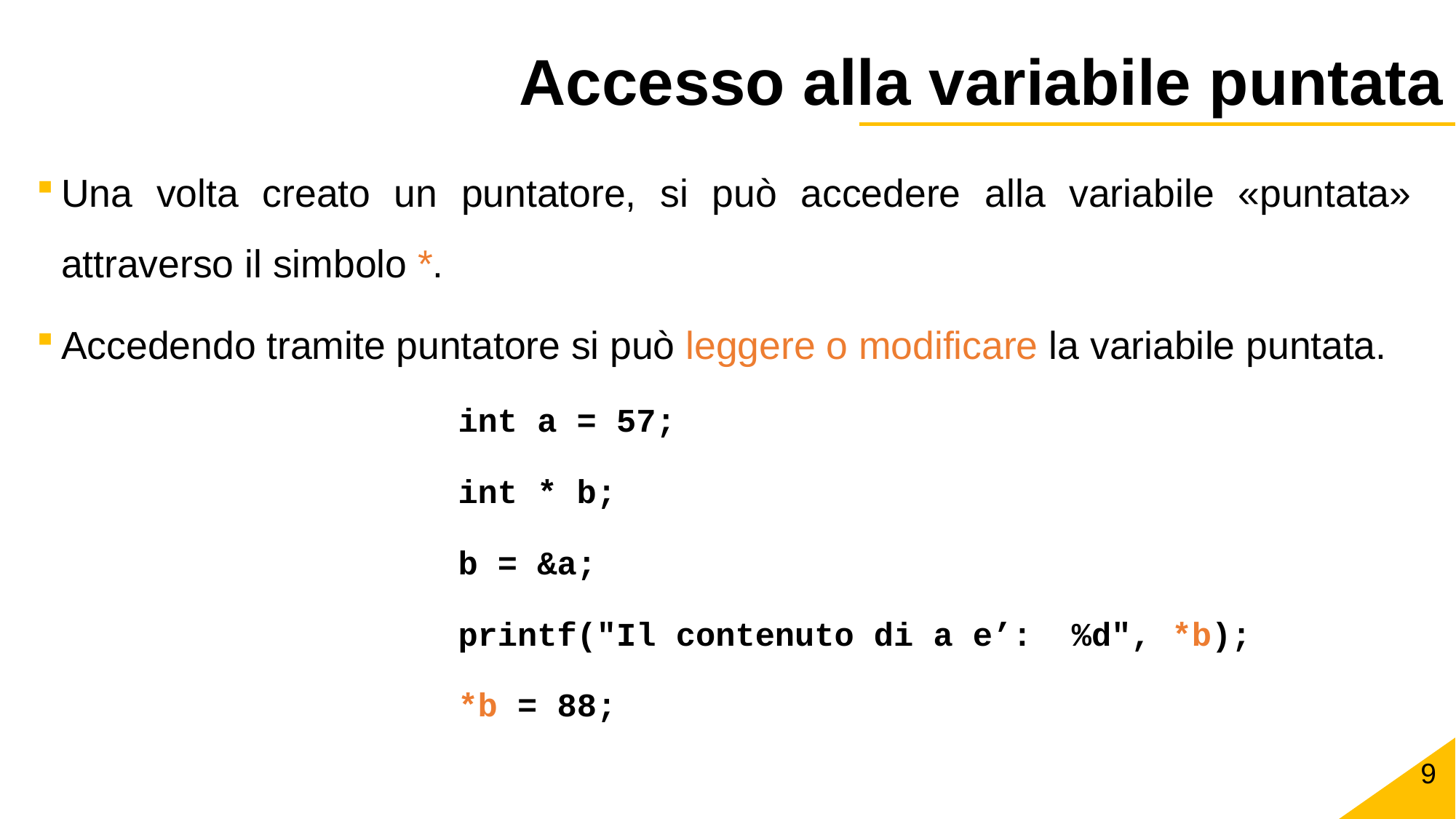

# Accesso alla variabile puntata
Una volta creato un puntatore, si può accedere alla variabile «puntata» attraverso il simbolo *.
Accedendo tramite puntatore si può leggere o modificare la variabile puntata.
int a = 57;
int * b;
b = &a;
printf("Il contenuto di a e’:  %d", *b);
*b = 88;

9